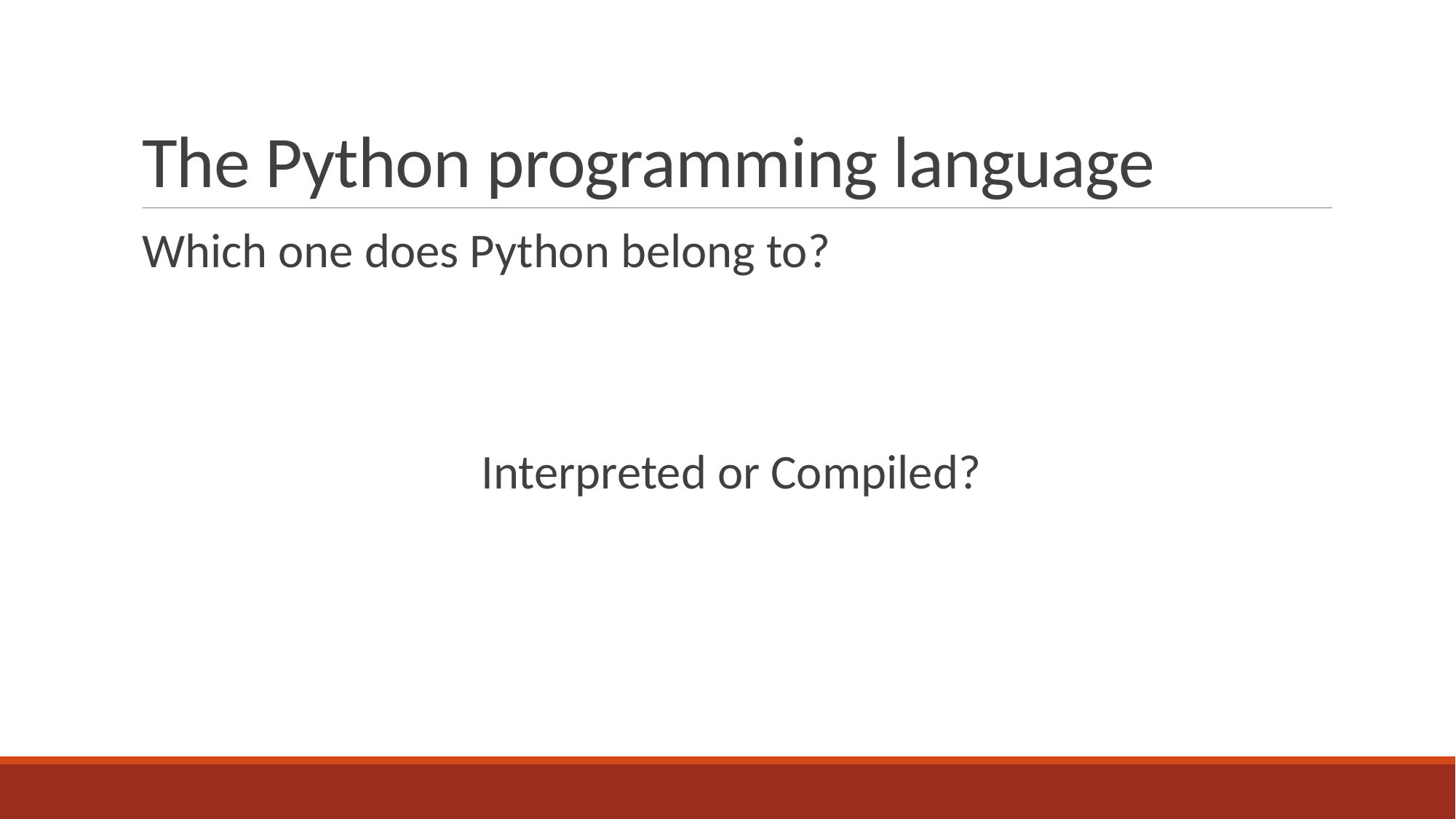

# The Python programming language
Which one does Python belong to?

Interpreted or Compiled?